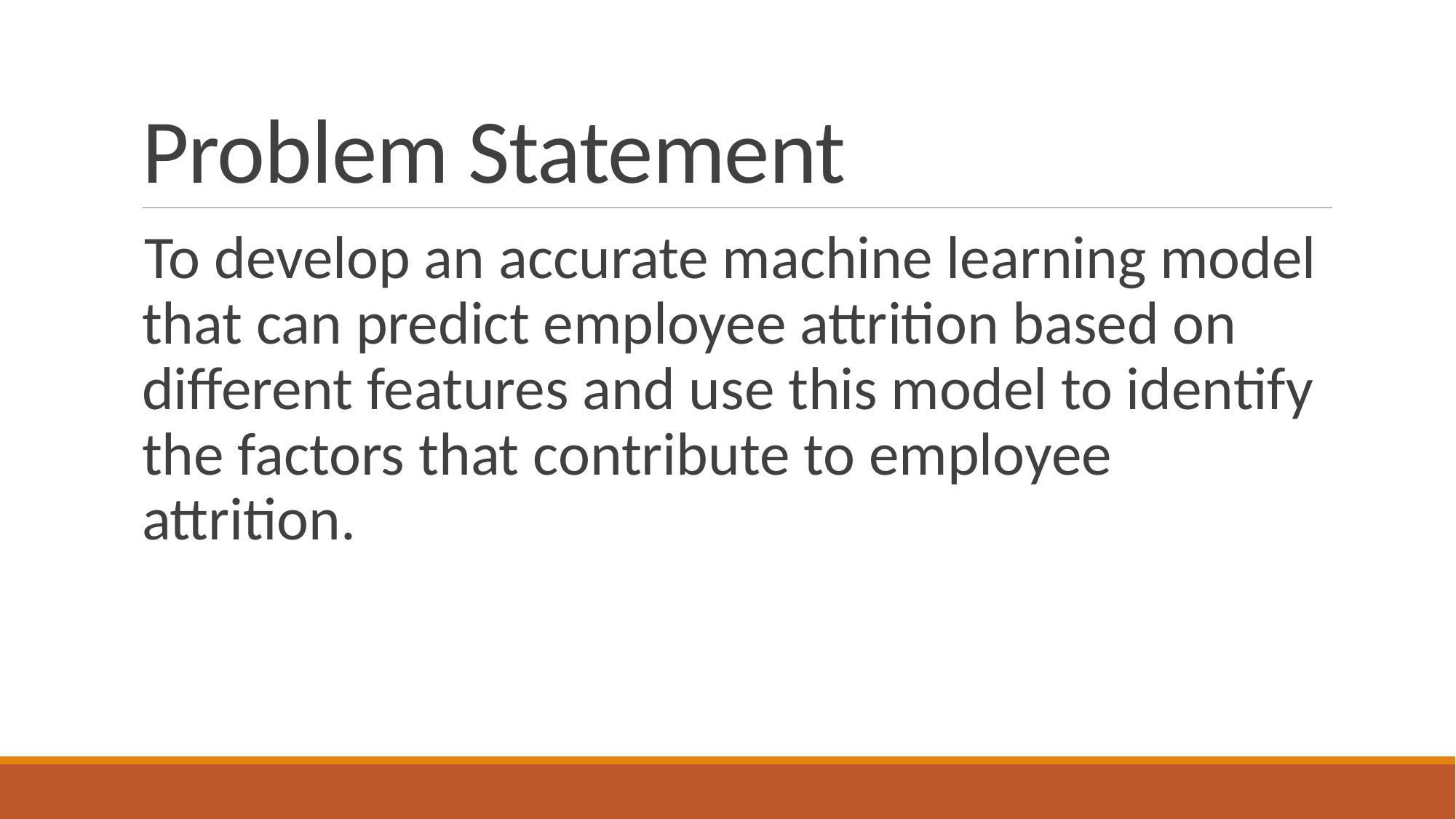

# Problem Statement
To develop an accurate machine learning model that can predict employee attrition based on different features and use this model to identify the factors that contribute to employee attrition.